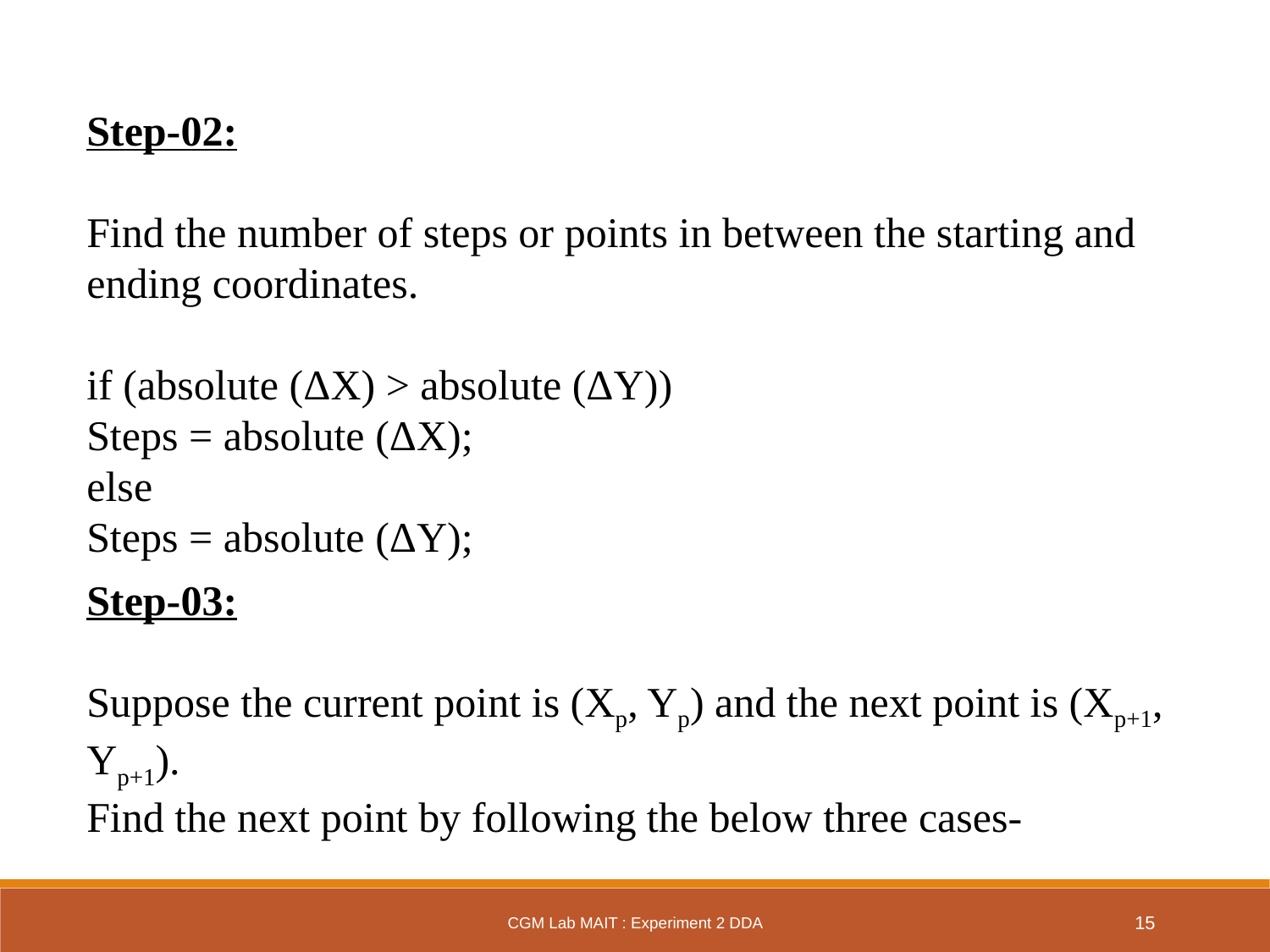

Step-02:

Find the number of steps or points in between the starting and ending coordinates.

if (absolute (ΔX) > absolute (ΔY))
Steps = absolute (ΔX);
else
Steps = absolute (ΔY);

Step-03:

Suppose the current point is (Xp, Yp) and the next point is (Xp+1, Yp+1).
Find the next point by following the below three cases-
CGM Lab MAIT : Experiment 2 DDA
15